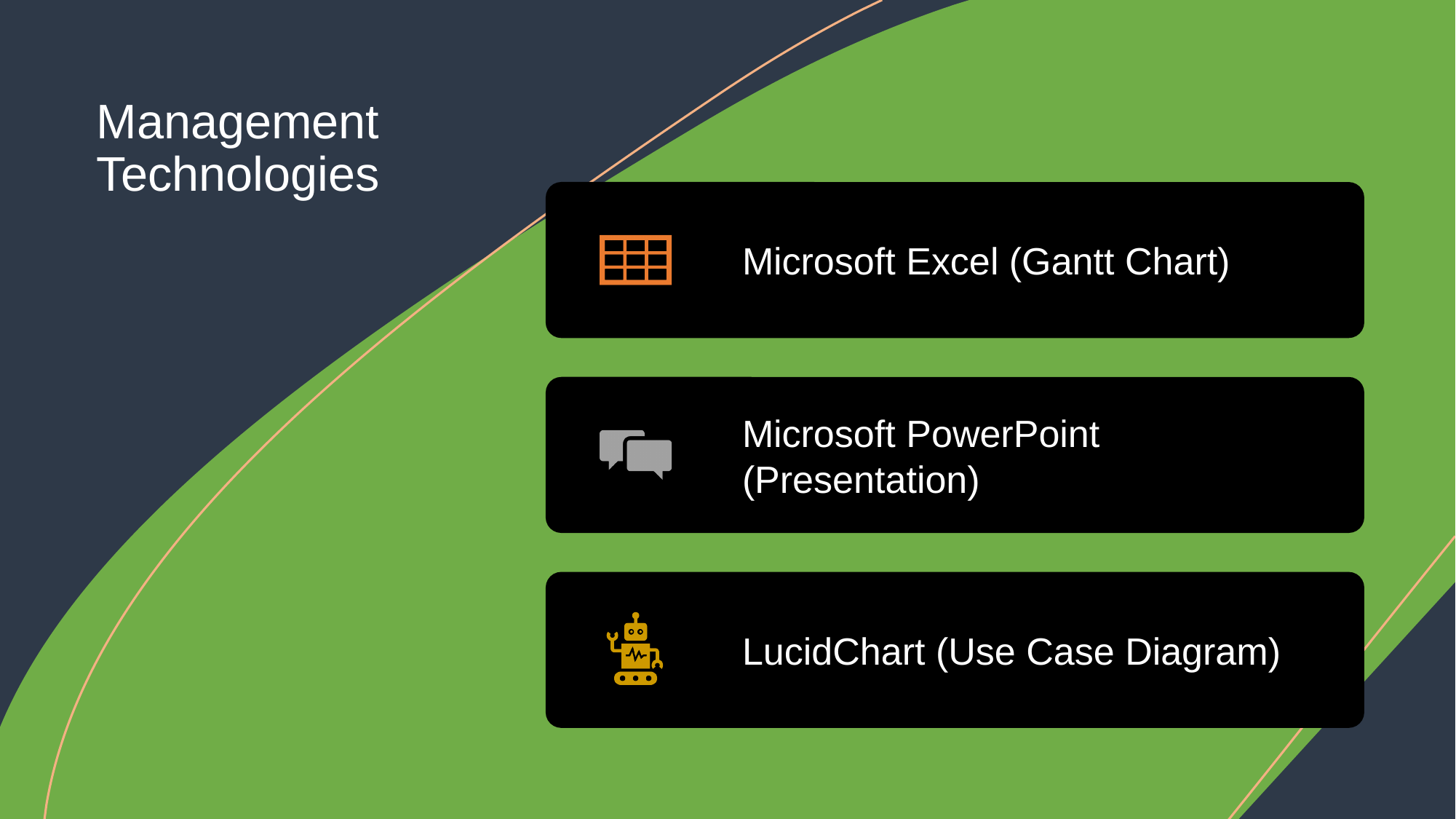

# Management Technologies
Microsoft Excel (Gantt Chart)
Microsoft PowerPoint (Presentation)
LucidChart (Use Case Diagram)